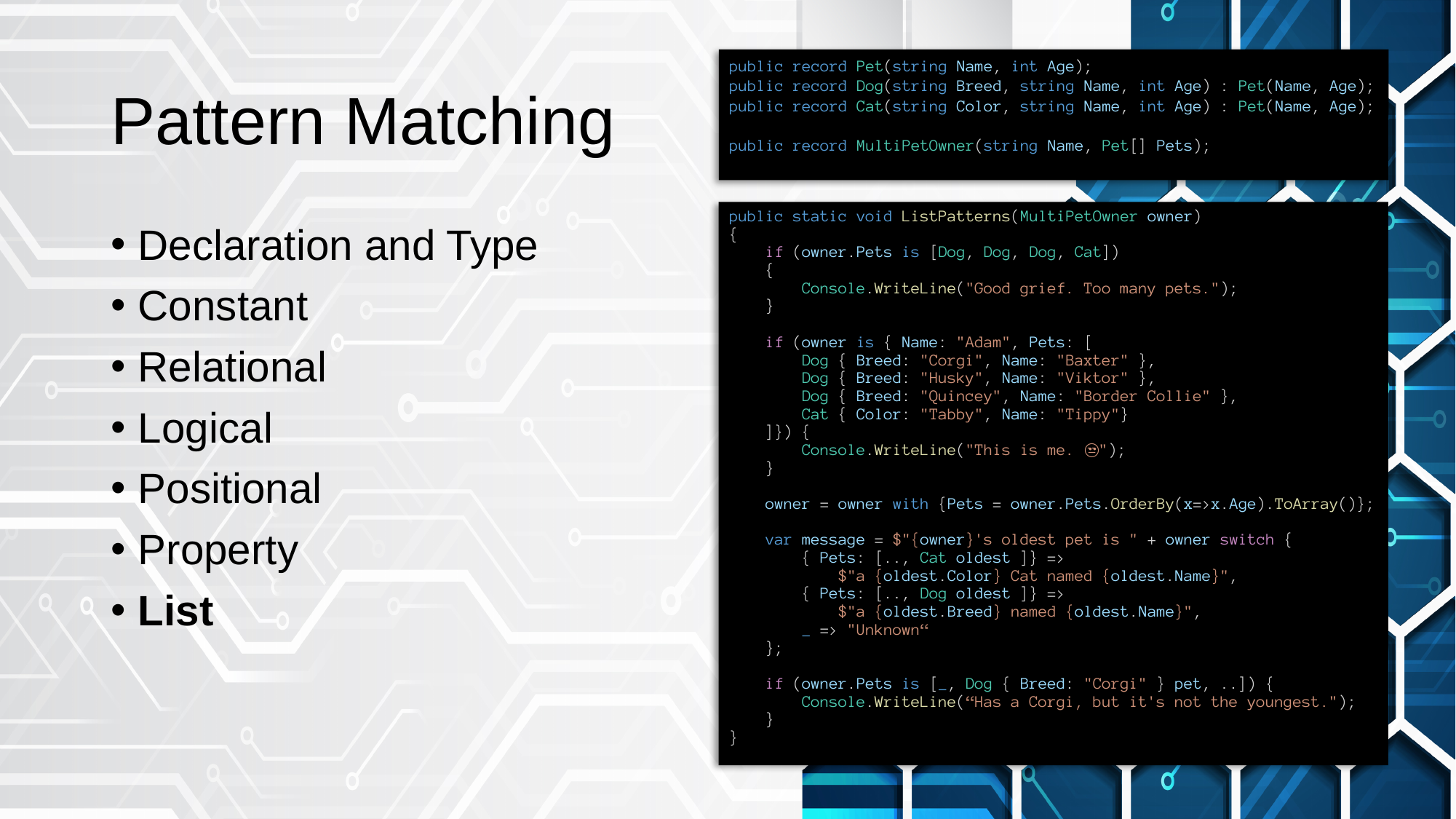

# Pattern Matching
public record Pet(string Name, int Age);
public record Dog(string Breed, string Name, int Age) : Pet(Name, Age);
public record Cat(string Color, string Name, int Age) : Pet(Name, Age);
public record MultiPetOwner(string Name, Pet[] Pets);
public static void ListPatterns(MultiPetOwner owner)
{
    if (owner.Pets is [Dog, Dog, Dog, Cat])
    {
        Console.WriteLine("Good grief. Too many pets.");
    }
    if (owner is { Name: "Adam", Pets: [
        Dog { Breed: "Corgi", Name: "Baxter" },
        Dog { Breed: "Husky", Name: "Viktor" },
        Dog { Breed: "Quincey", Name: "Border Collie" },
        Cat { Color: "Tabby", Name: "Tippy"}
    ]}) {
        Console.WriteLine("This is me. 😒");
    }
    owner = owner with {Pets = owner.Pets.OrderBy(x=>x.Age).ToArray()};
    var message = $"{owner}'s oldest pet is " + owner switch {
        { Pets: [.., Cat oldest ]} =>
            $"a {oldest.Color} Cat named {oldest.Name}",
        { Pets: [.., Dog oldest ]} =>
            $"a {oldest.Breed} named {oldest.Name}",
        _ => "Unknown“
    };
    if (owner.Pets is [_, Dog { Breed: "Corgi" } pet, ..]) {
        Console.WriteLine(“Has a Corgi, but it's not the youngest.");
    }
}
Declaration and Type
Constant
Relational
Logical
Positional
Property
List